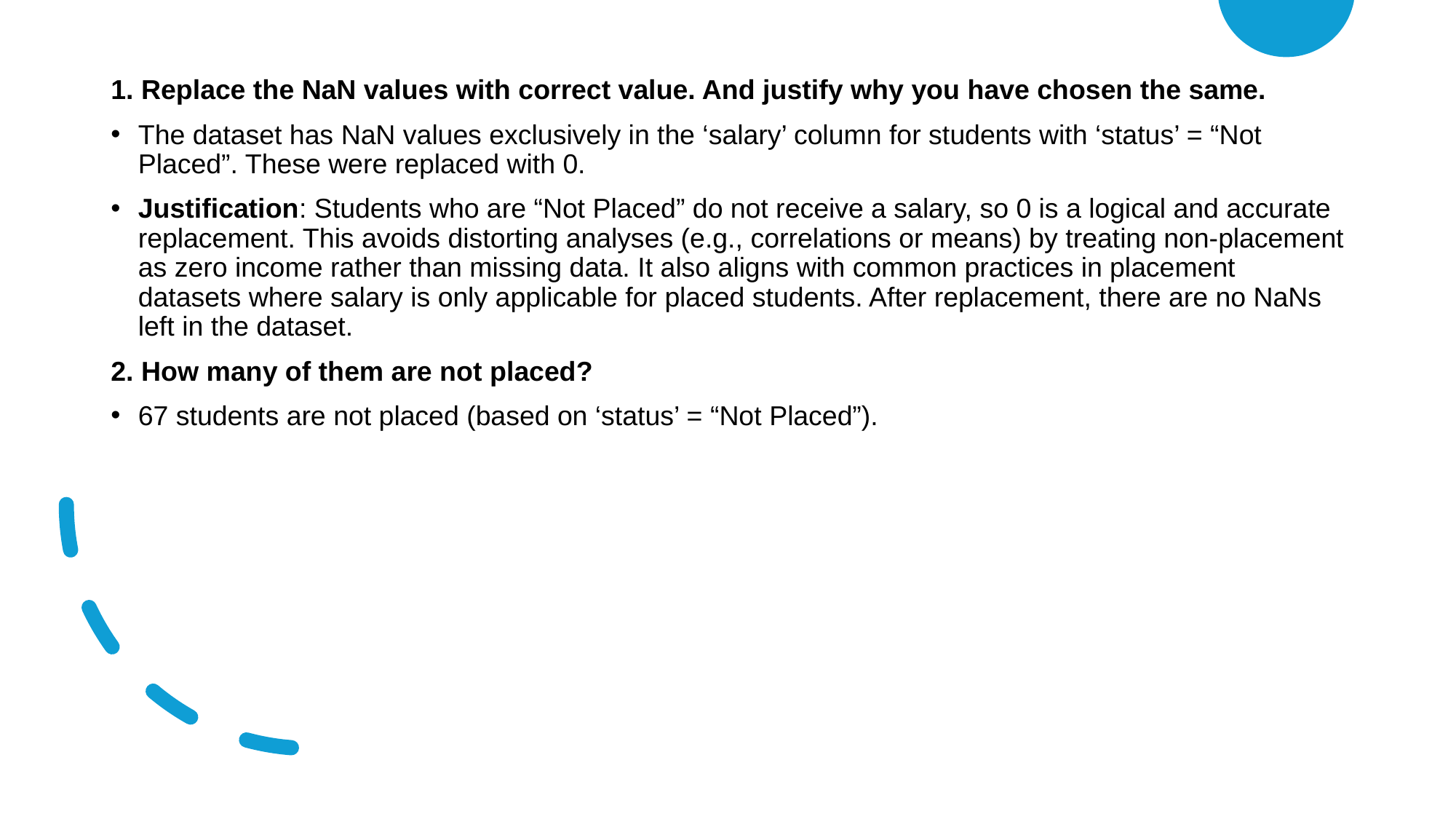

1. Replace the NaN values with correct value. And justify why you have chosen the same.
The dataset has NaN values exclusively in the ‘salary’ column for students with ‘status’ = “Not Placed”. These were replaced with 0.
Justification: Students who are “Not Placed” do not receive a salary, so 0 is a logical and accurate replacement. This avoids distorting analyses (e.g., correlations or means) by treating non-placement as zero income rather than missing data. It also aligns with common practices in placement datasets where salary is only applicable for placed students. After replacement, there are no NaNs left in the dataset.
2. How many of them are not placed?
67 students are not placed (based on ‘status’ = “Not Placed”).